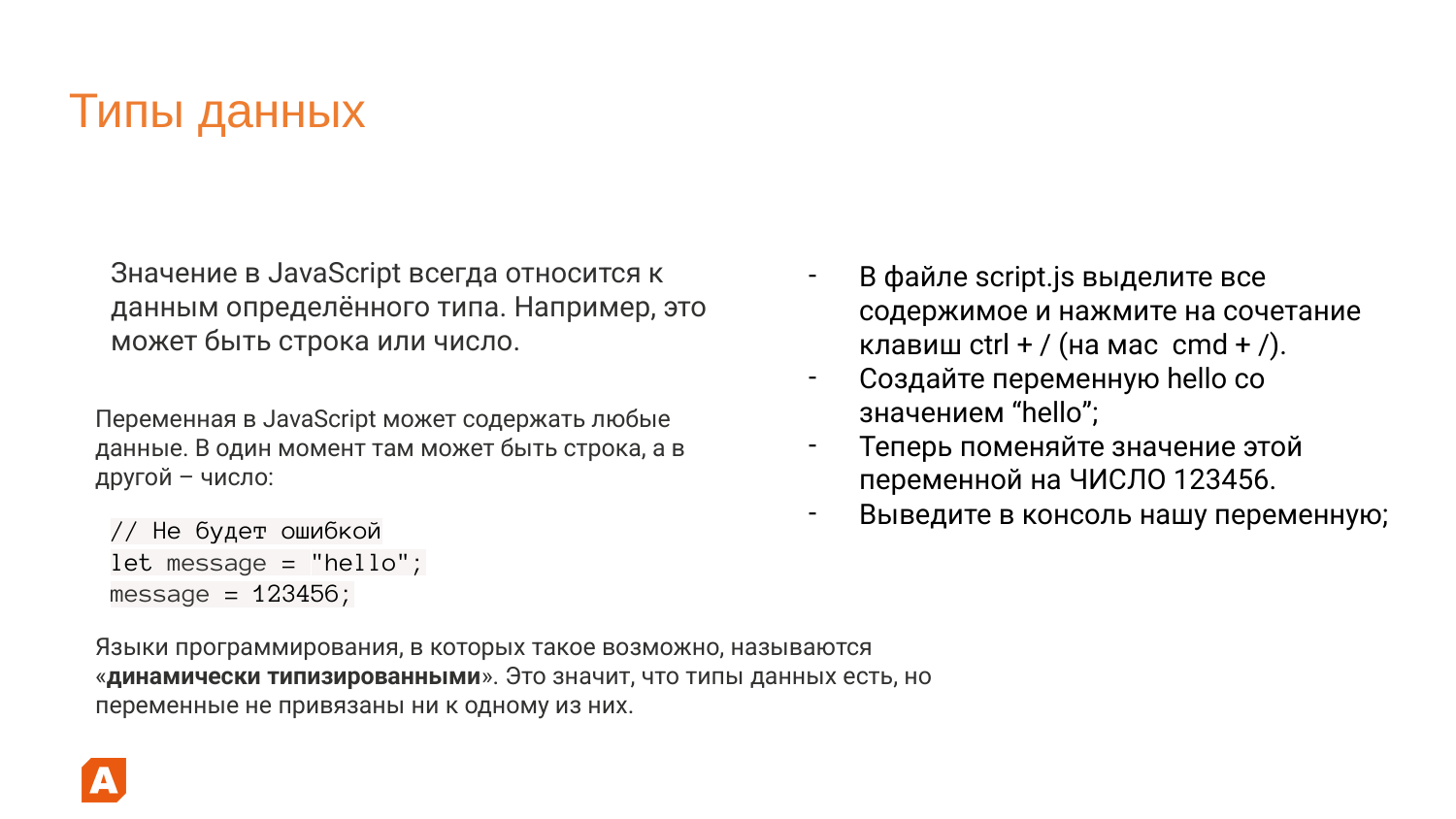

# Типы данных
Значение в JavaScript всегда относится к данным определённого типа. Например, это может быть строка или число.
В файле script.js выделите все содержимое и нажмите на сочетание клавиш ctrl + / (на мас  cmd + /).
Создайте переменную hello со значением “hello”;
Теперь поменяйте значение этой переменной на ЧИСЛО 123456.
Выведите в консоль нашу переменную;
Переменная в JavaScript может содержать любые данные. В один момент там может быть строка, а в другой – число:
// Не будет ошибкой
let message = "hello";
message = 123456;
Языки программирования, в которых такое возможно, называются «динамически типизированными». Это значит, что типы данных есть, но переменные не привязаны ни к одному из них.